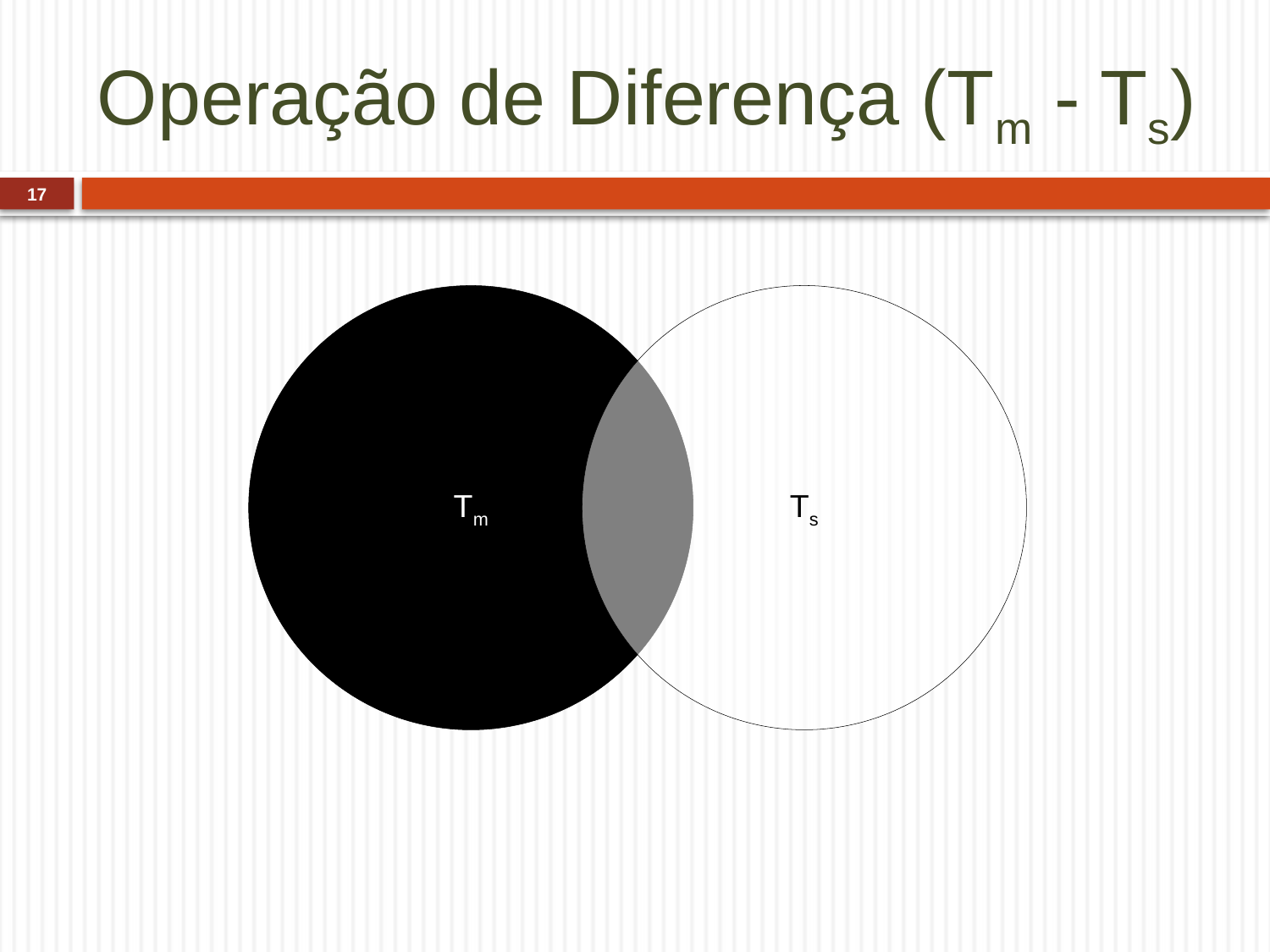

# Operação de Diferença (Tm - Ts)
17
Tm
Ts